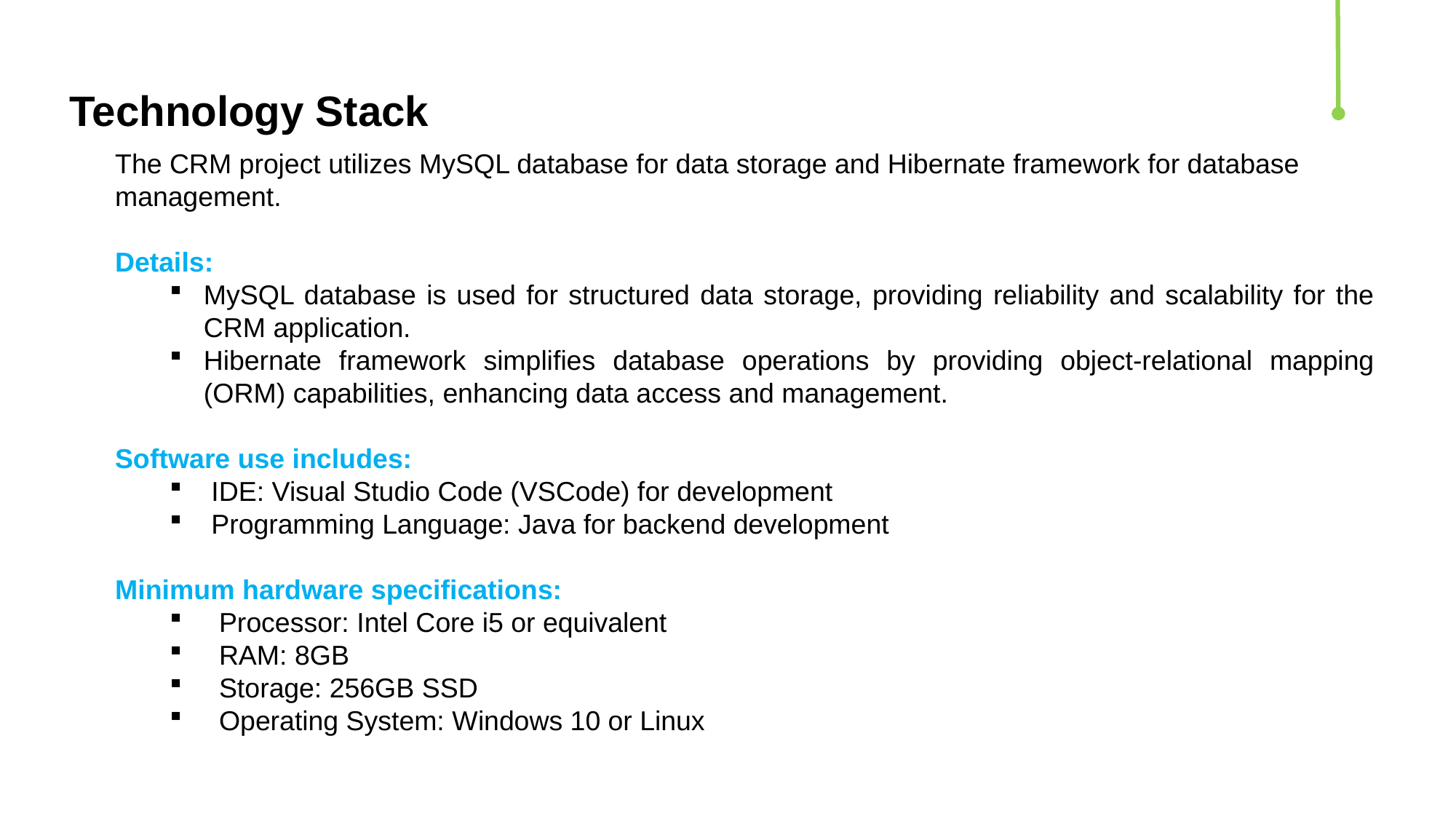

Technology Stack
The CRM project utilizes MySQL database for data storage and Hibernate framework for database management.

Details:
MySQL database is used for structured data storage, providing reliability and scalability for the CRM application.
Hibernate framework simplifies database operations by providing object-relational mapping (ORM) capabilities, enhancing data access and management.

Software use includes:
 IDE: Visual Studio Code (VSCode) for development
 Programming Language: Java for backend development

Minimum hardware specifications:
  Processor: Intel Core i5 or equivalent
  RAM: 8GB
  Storage: 256GB SSD
  Operating System: Windows 10 or Linux